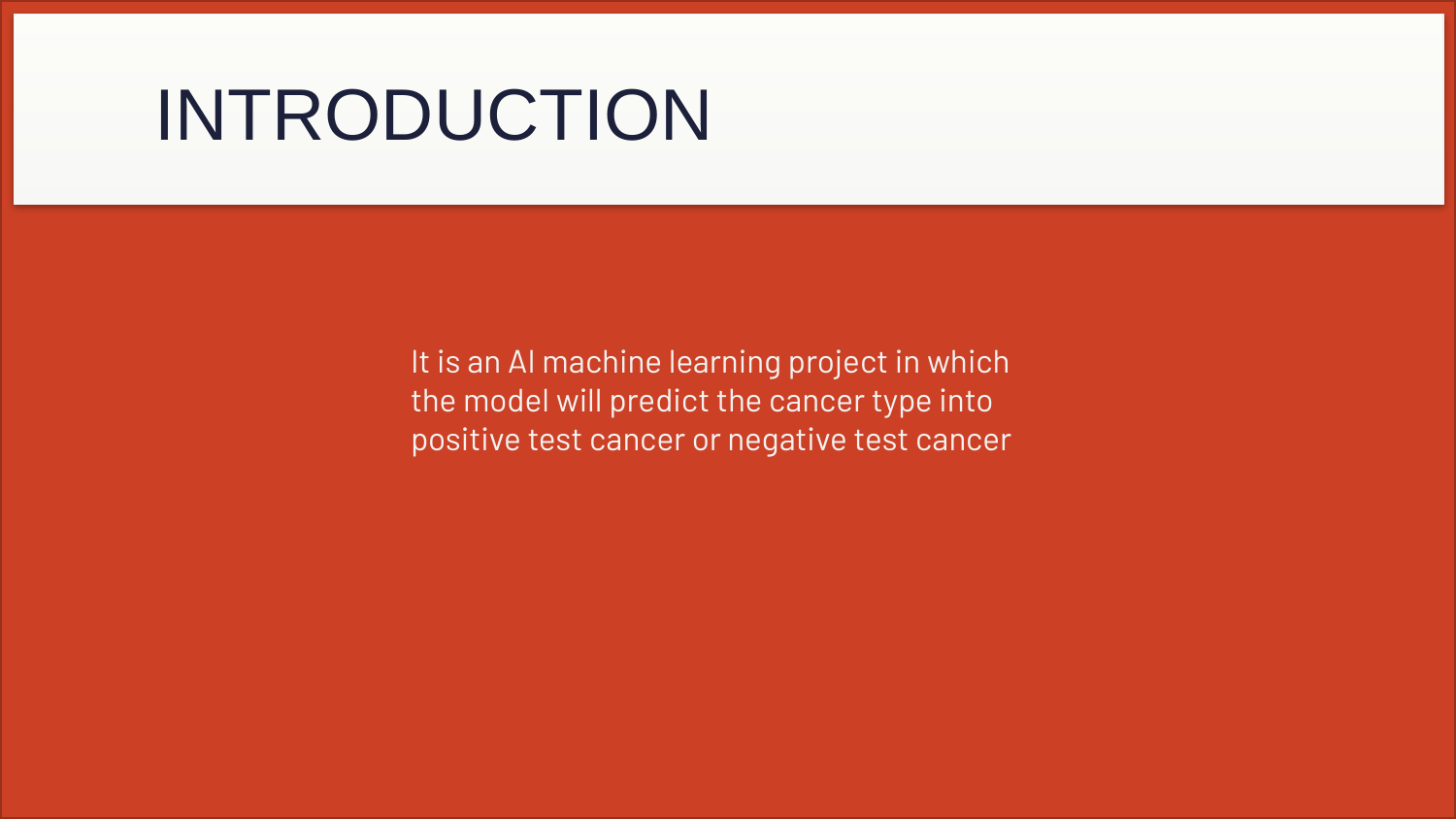

# INTRODUCTION
It is an AI machine learning project in which the model will predict the cancer type into positive test cancer or negative test cancer